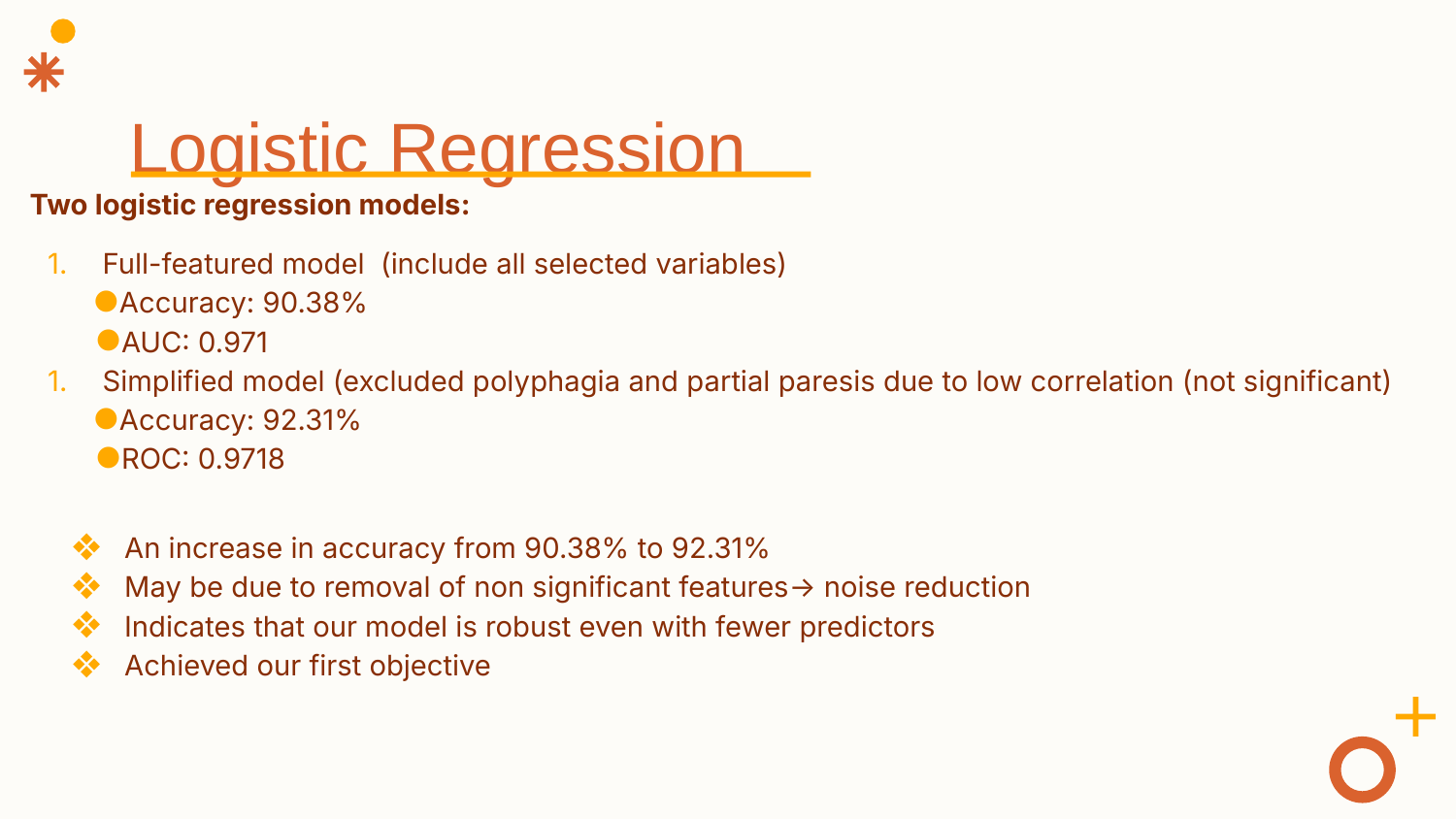

# Logistic Regression
Two logistic regression models:
Full-featured model  (include all selected variables)
Accuracy: 90.38%
AUC: 0.971
Simplified model (excluded polyphagia and partial paresis due to low correlation (not significant)
Accuracy: 92.31%
ROC: 0.9718

An increase in accuracy from 90.38% to 92.31%
May be due to removal of non significant features→ noise reduction
Indicates that our model is robust even with fewer predictors
Achieved our first objective